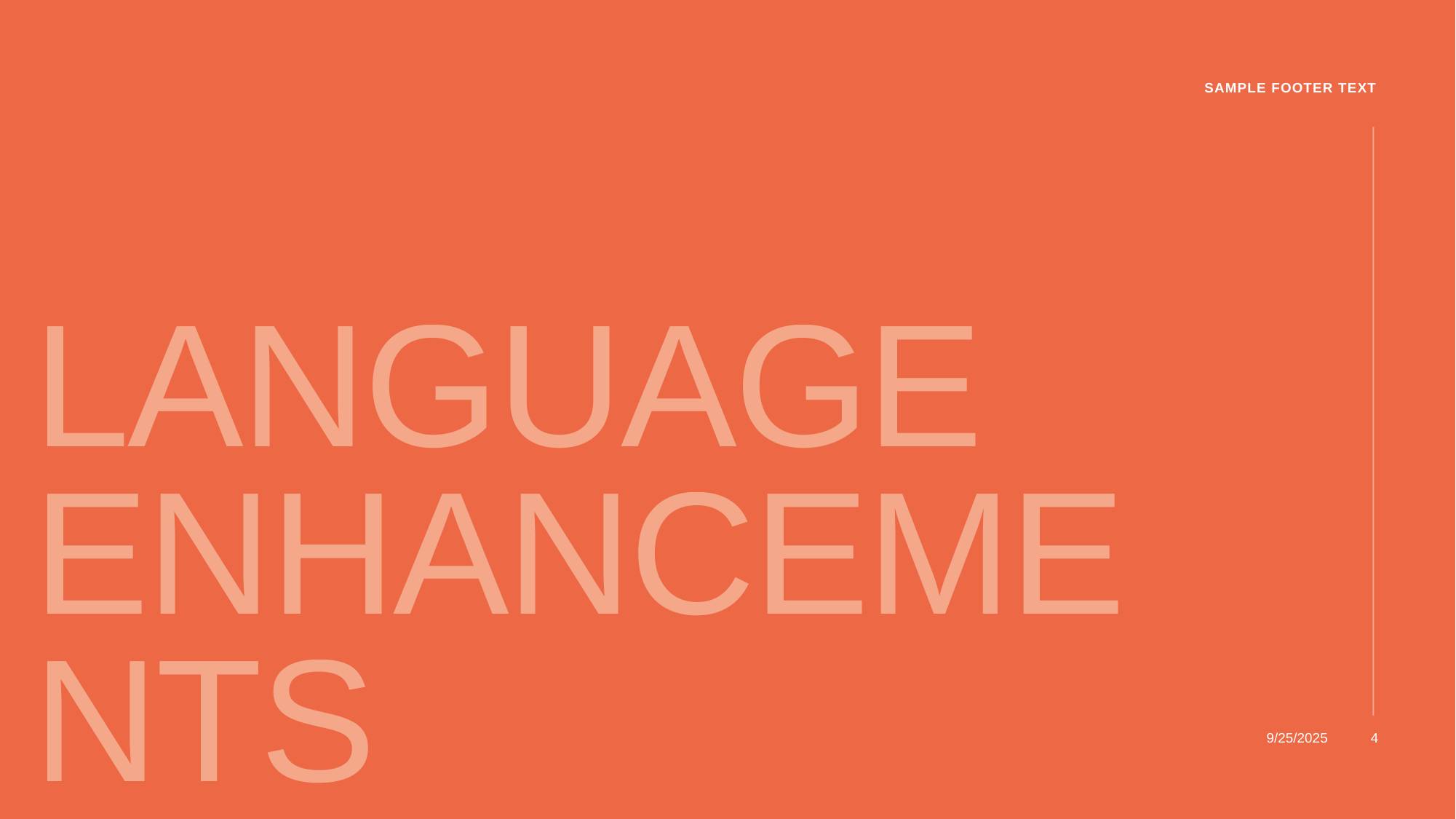

Sample Footer Text
# Language Enhancements
9/25/2025
4